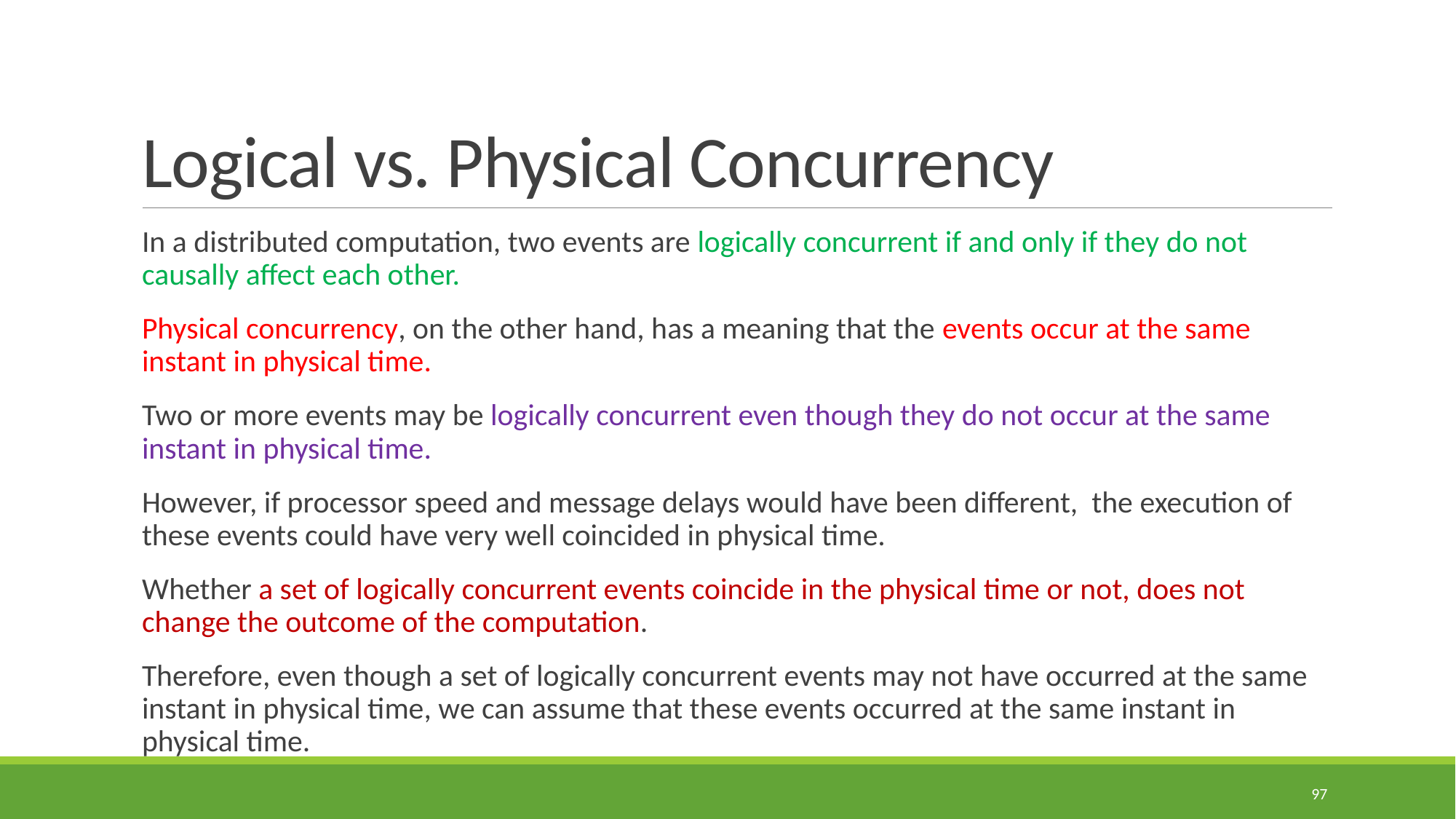

# Logical vs. Physical Concurrency
In a distributed computation, two events are logically concurrent if and only if they do not causally affect each other.
Physical concurrency, on the other hand, has a meaning that the events occur at the same instant in physical time.
Two or more events may be logically concurrent even though they do not occur at the same instant in physical time.
However, if processor speed and message delays would have been different,  the execution of these events could have very well coincided in physical time.
Whether a set of logically concurrent events coincide in the physical time or not, does not change the outcome of the computation.
Therefore, even though a set of logically concurrent events may not have occurred at the same instant in physical time, we can assume that these events occurred at the same instant in physical time.

97